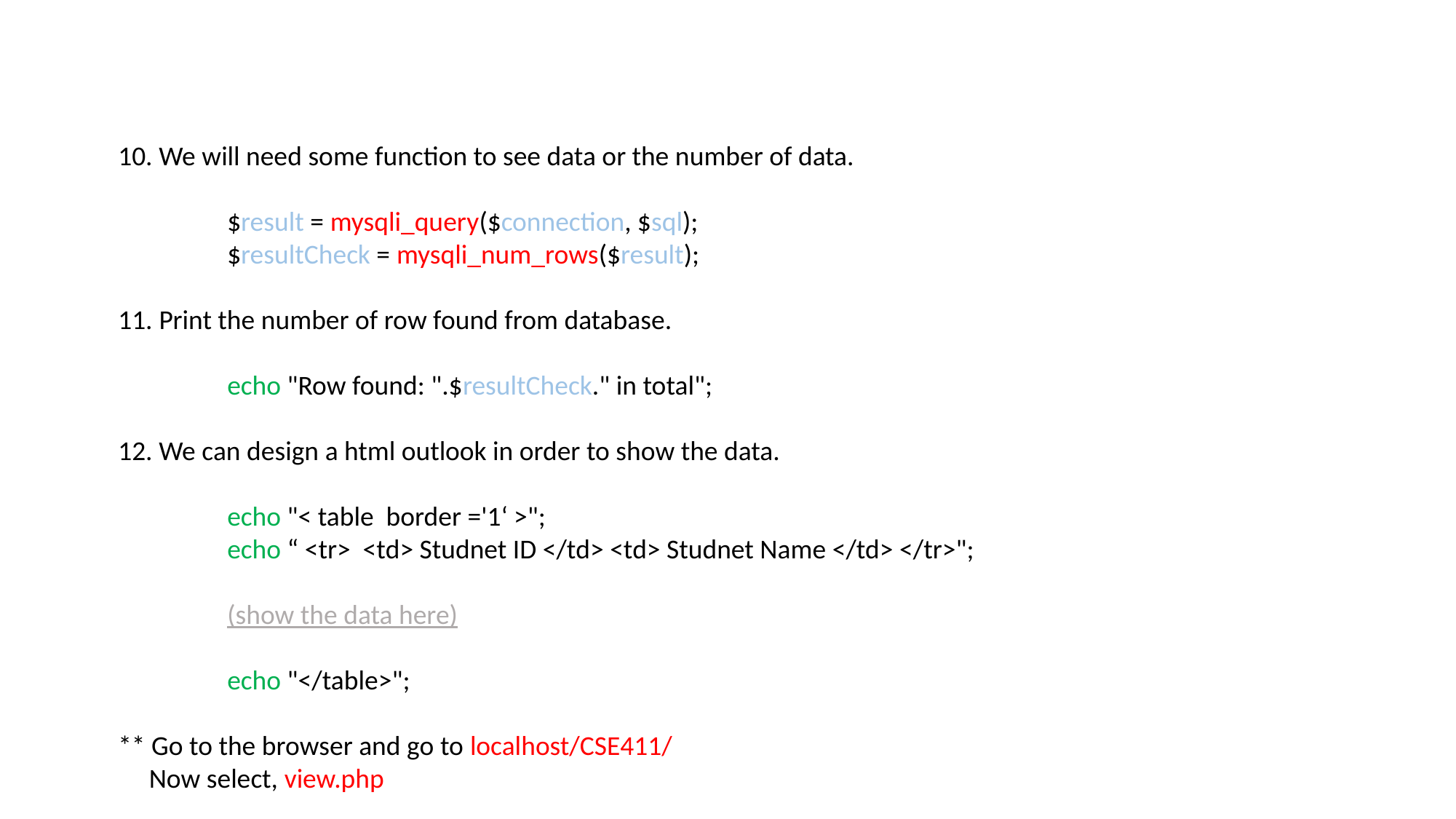

10. We will need some function to see data or the number of data.

	$result = mysqli_query($connection, $sql);
	$resultCheck = mysqli_num_rows($result);

Print the number of row found from database.

	echo "Row found: ".$resultCheck." in total";

12. We can design a html outlook in order to show the data.
	echo "< table  border ='1‘ >";
	echo “ <tr>  <td> Studnet ID </td> <td> Studnet Name </td> </tr>";

	(show the data here)

	echo "</table>";

** Go to the browser and go to localhost/CSE411/
     Now select, view.php